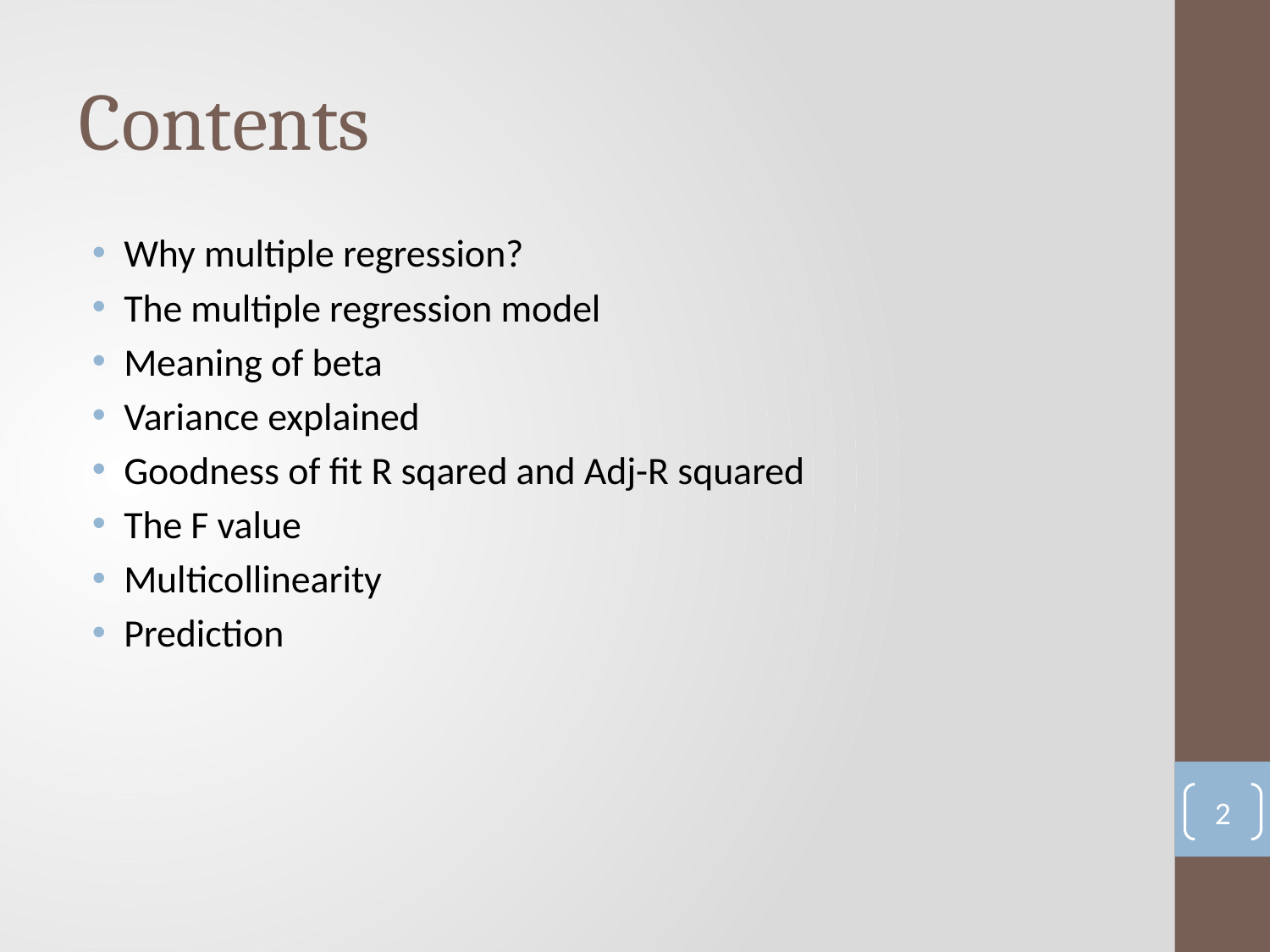

# Contents
Why multiple regression?
The multiple regression model
Meaning of beta
Variance explained
Goodness of fit R sqared and Adj-R squared
The F value
Multicollinearity
Prediction

2